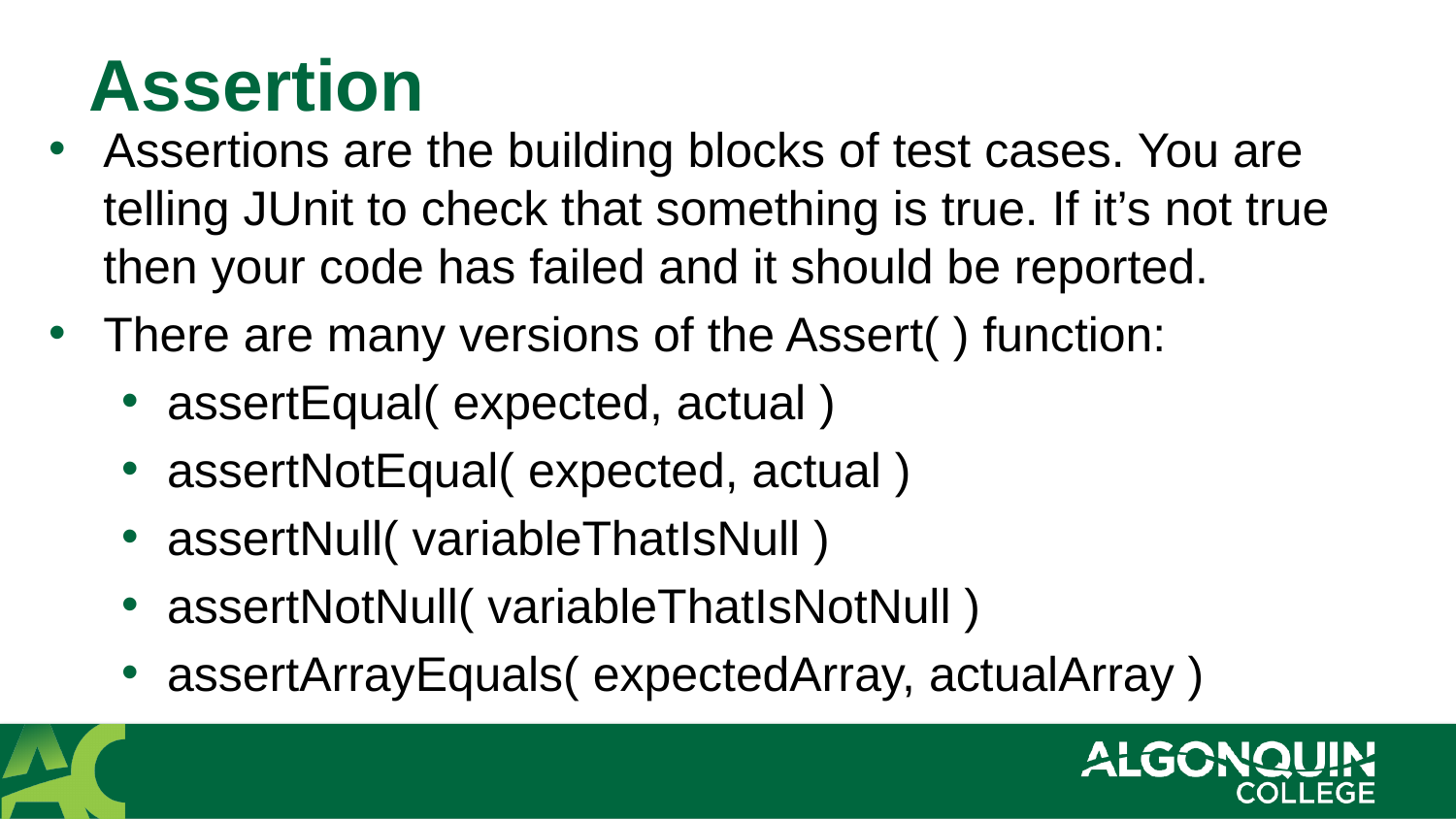

# Assertion
Assertions are the building blocks of test cases. You are telling JUnit to check that something is true. If it’s not true then your code has failed and it should be reported.
There are many versions of the Assert( ) function:
assertEqual( expected, actual )
assertNotEqual( expected, actual )
assertNull( variableThatIsNull )
assertNotNull( variableThatIsNotNull )
assertArrayEquals( expectedArray, actualArray )